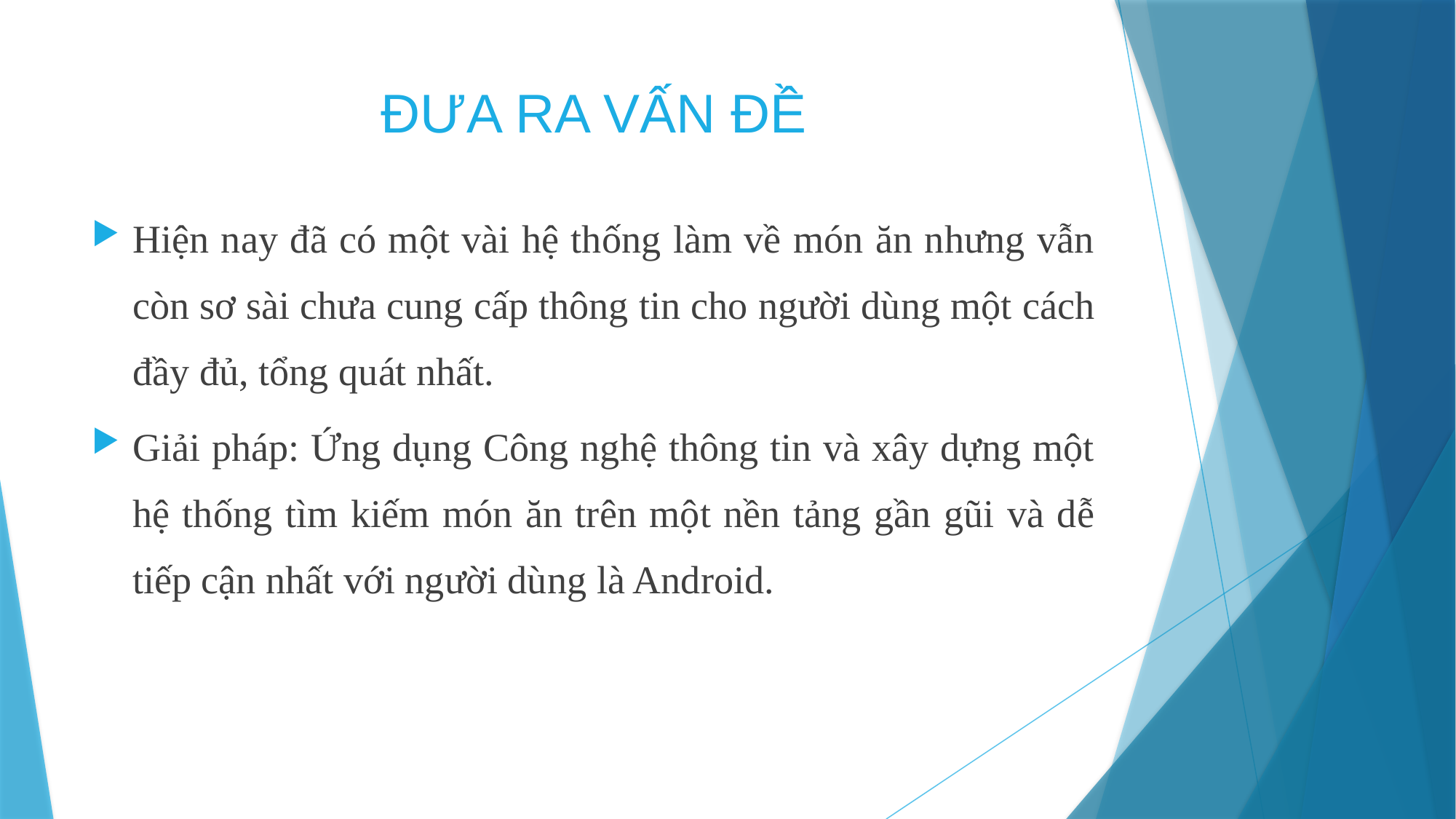

# ĐƯA RA VẤN ĐỀ
Hiện nay đã có một vài hệ thống làm về món ăn nhưng vẫn còn sơ sài chưa cung cấp thông tin cho người dùng một cách đầy đủ, tổng quát nhất.
Giải pháp: Ứng dụng Công nghệ thông tin và xây dựng một hệ thống tìm kiếm món ăn trên một nền tảng gần gũi và dễ tiếp cận nhất với người dùng là Android.